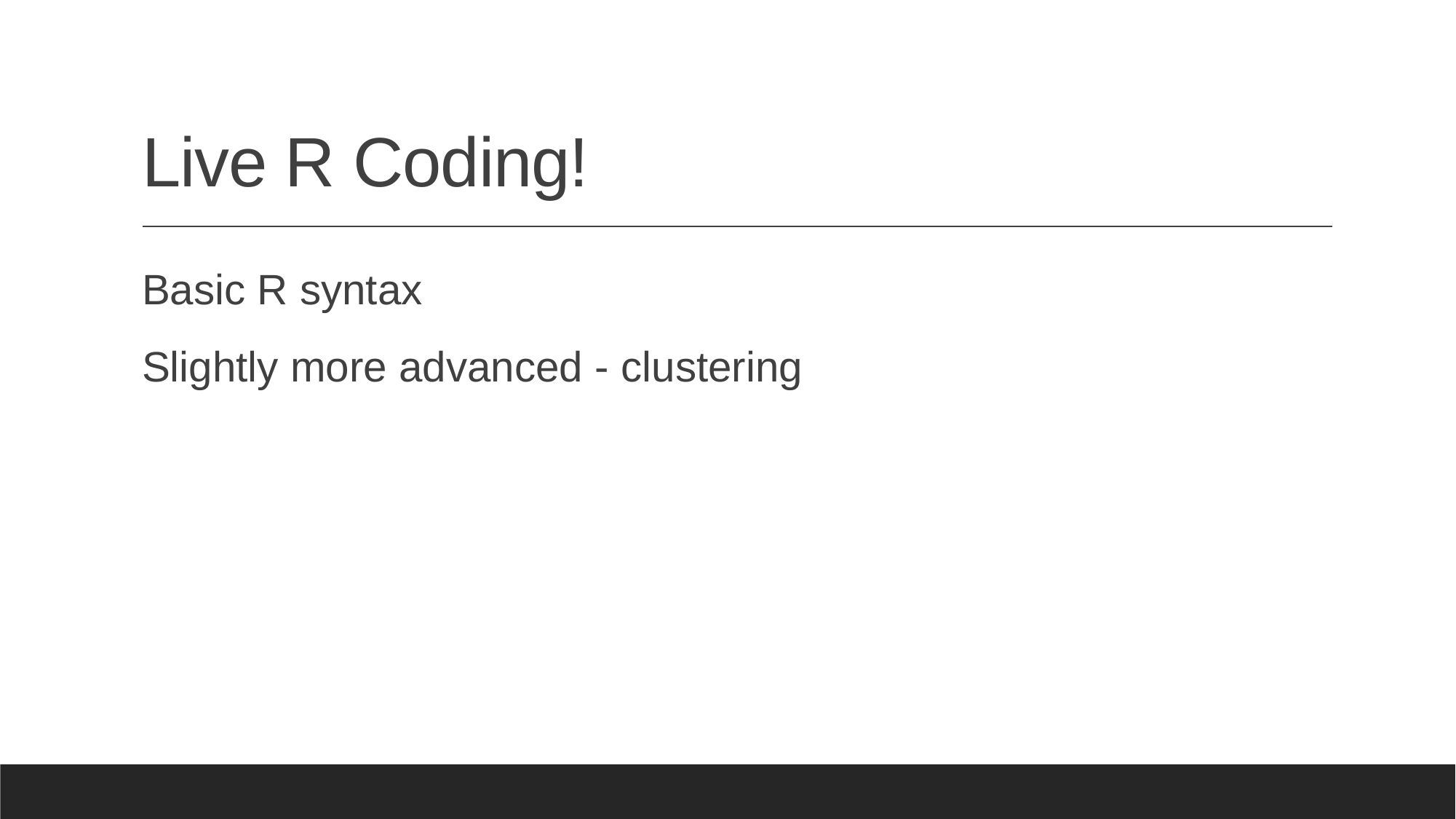

# Live R Coding!
Basic R syntax
Slightly more advanced - clustering